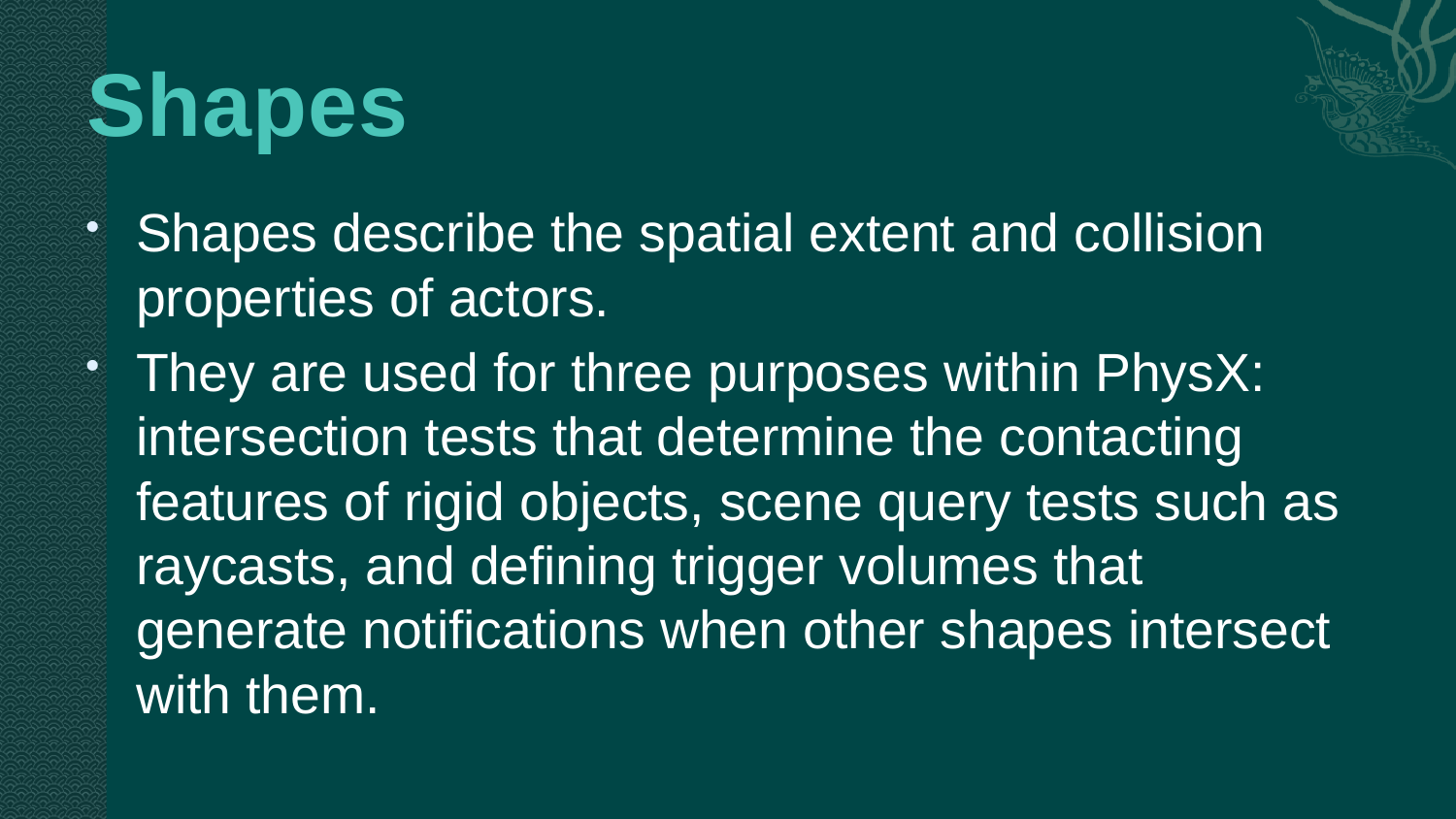

# Shapes
Shapes describe the spatial extent and collision properties of actors.
They are used for three purposes within PhysX: intersection tests that determine the contacting features of rigid objects, scene query tests such as raycasts, and defining trigger volumes that generate notifications when other shapes intersect with them.